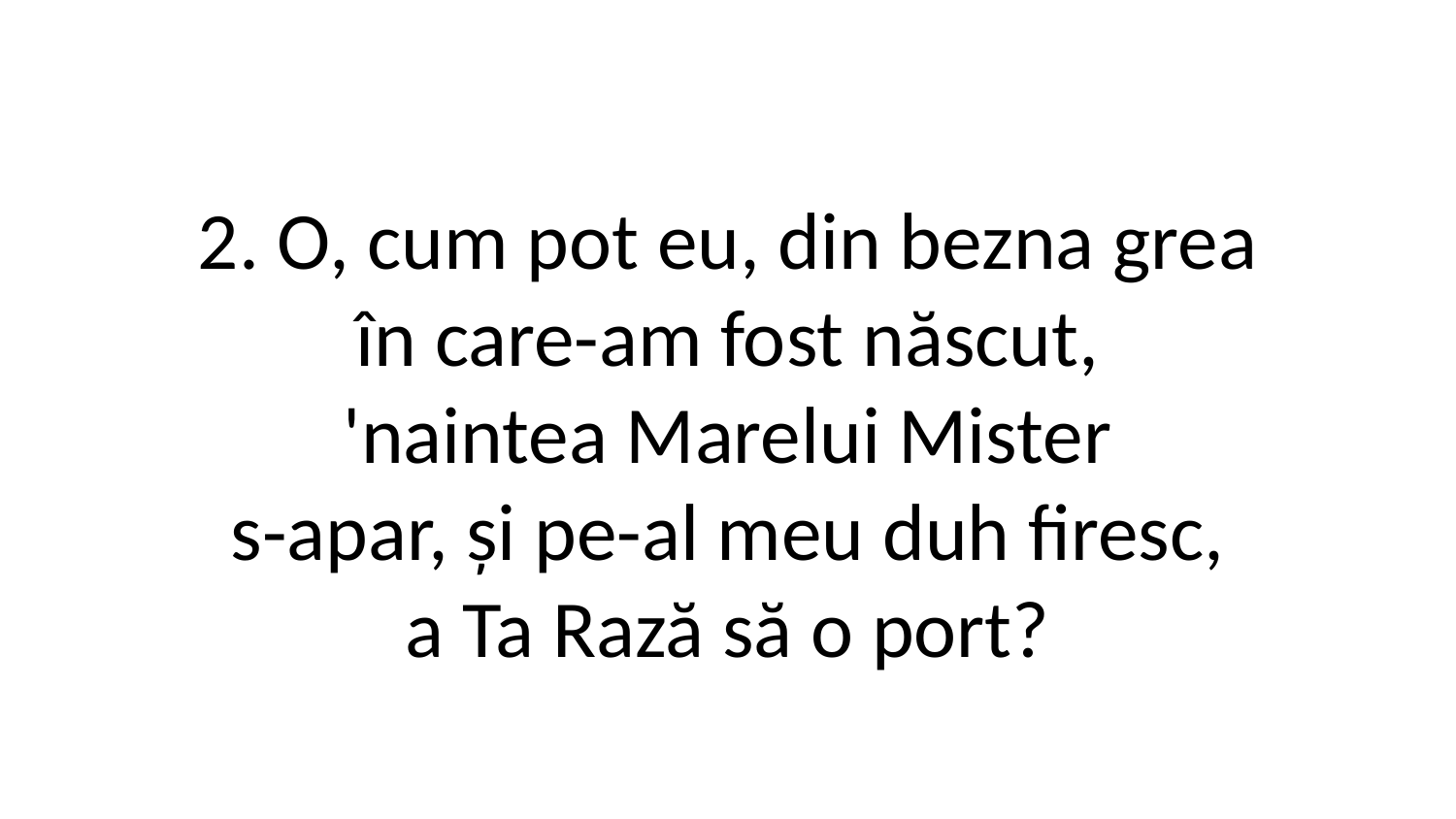

2. O, cum pot eu, din bezna grea
în care-am fost născut,
'naintea Marelui Mister
s-apar, și pe-al meu duh firesc,
a Ta Rază să o port?